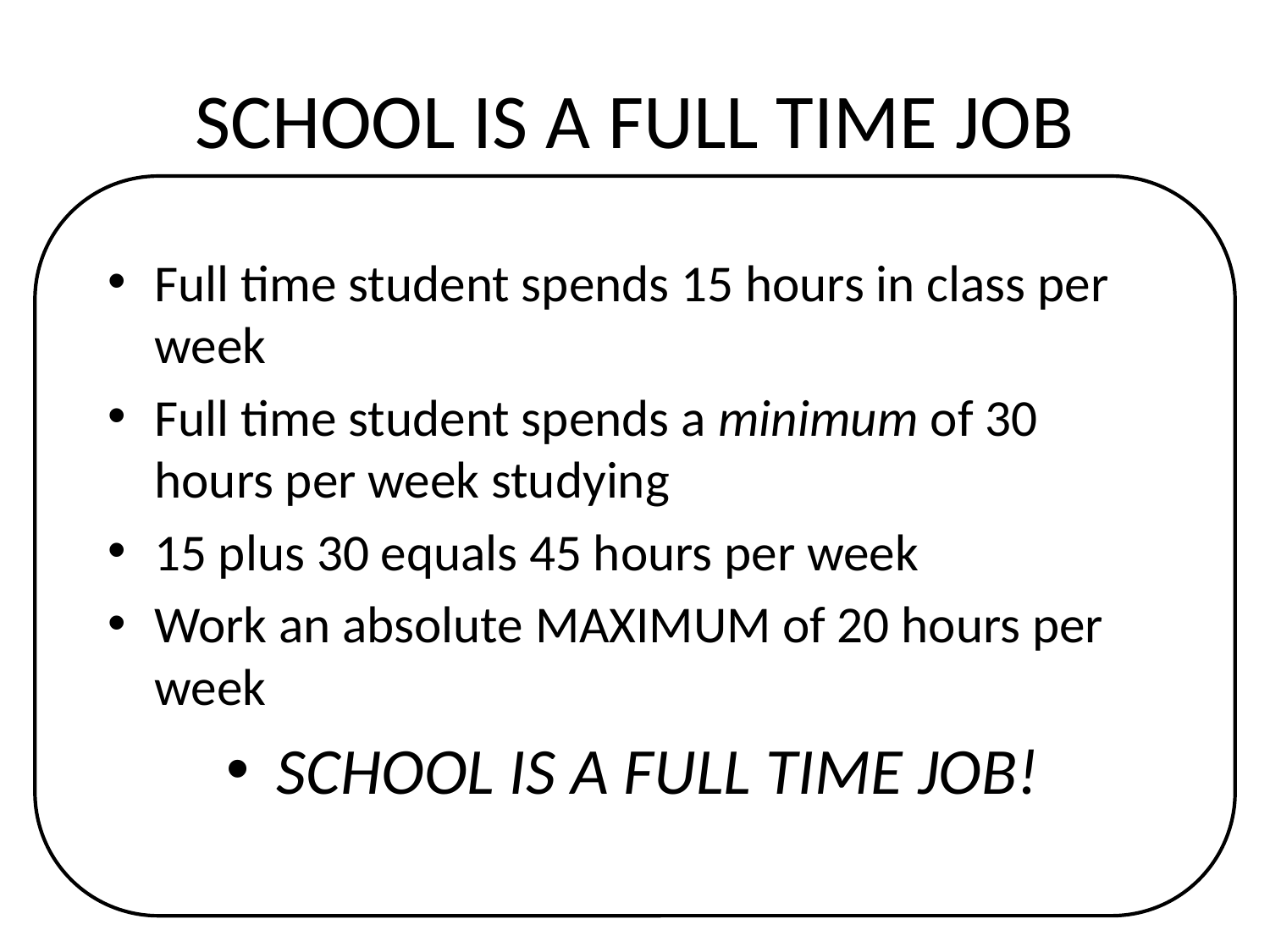

# SCHOOL IS A FULL TIME JOB

Full time student spends 15 hours in class per week
Full time student spends a minimum of 30 hours per week studying
15 plus 30 equals 45 hours per week
Work an absolute MAXIMUM of 20 hours per week
SCHOOL IS A FULL TIME JOB!